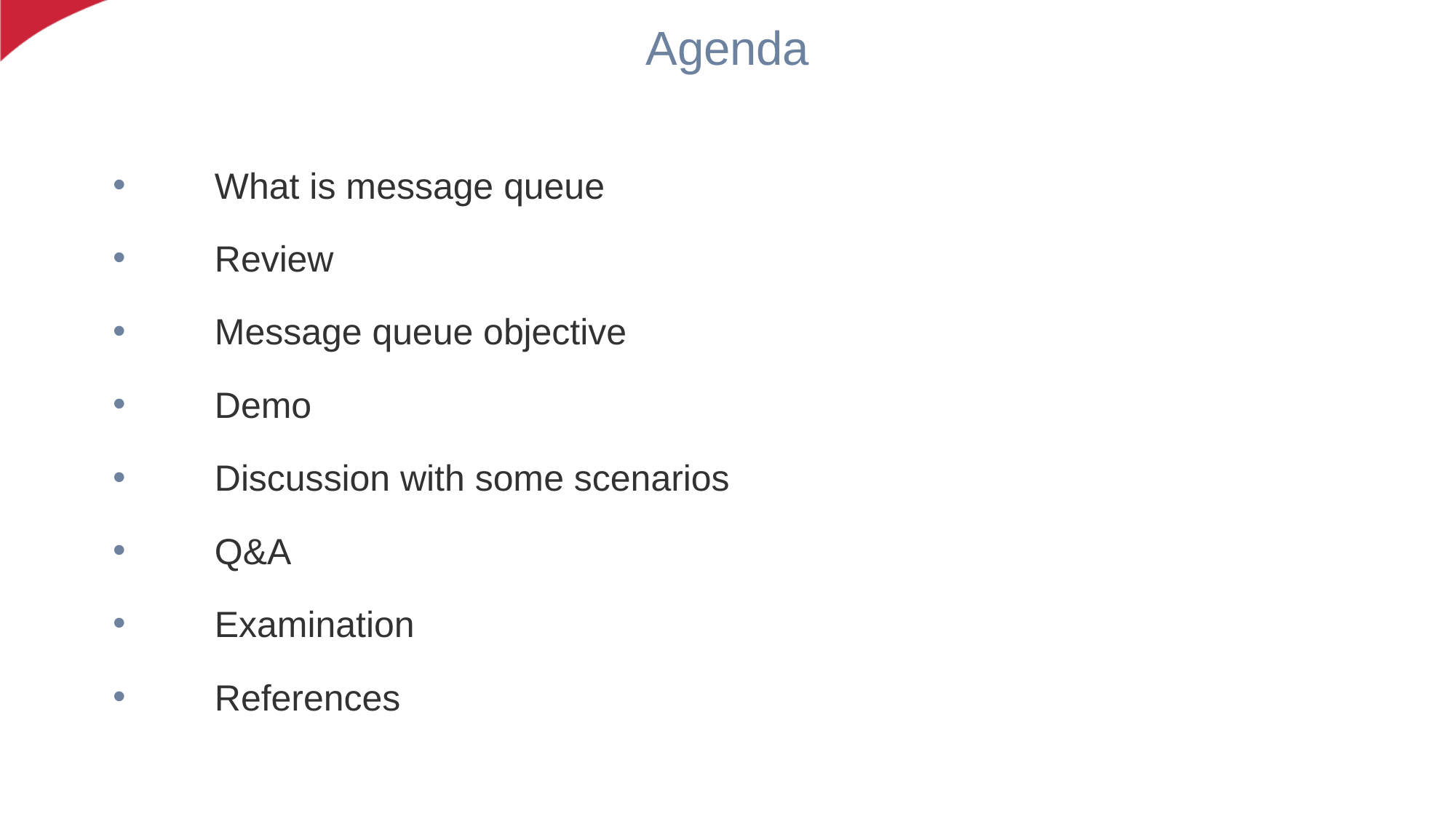

# Agenda
What is message queue
Review
Message queue objective
Demo
Discussion with some scenarios
Q&A
Examination
References